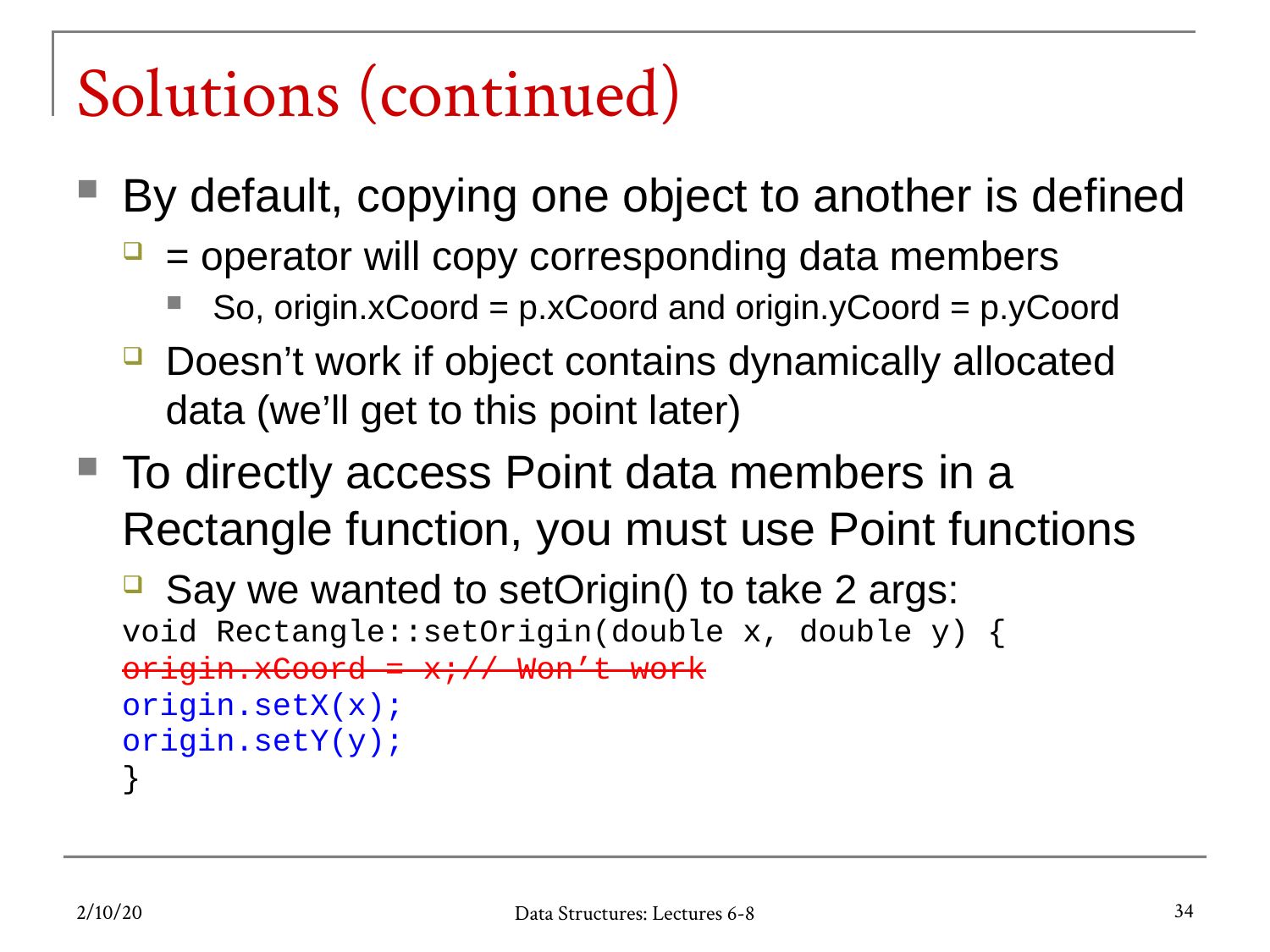

# Solutions (continued)
By default, copying one object to another is defined
= operator will copy corresponding data members
So, origin.xCoord = p.xCoord and origin.yCoord = p.yCoord
Doesn’t work if object contains dynamically allocated data (we’ll get to this point later)
To directly access Point data members in a Rectangle function, you must use Point functions
Say we wanted to setOrigin() to take 2 args:
	void Rectangle::setOrigin(double x, double y) {
		origin.xCoord = x;	// Won’t work
		origin.setX(x);
		origin.setY(y);
	}

2/10/20
34
Data Structures: Lectures 6-8